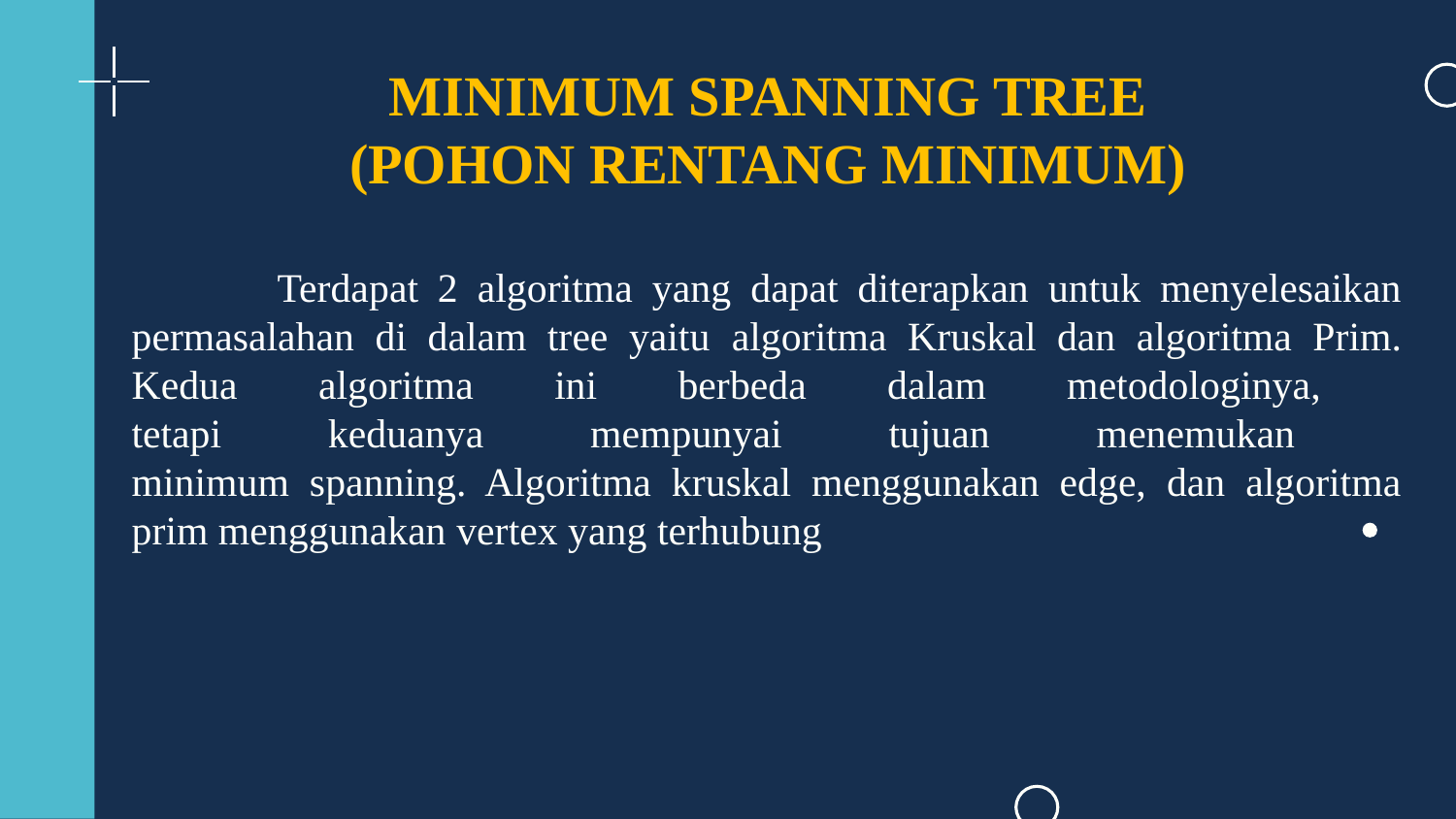

# MINIMUM SPANNING TREE (POHON RENTANG MINIMUM)
	Terdapat 2 algoritma yang dapat diterapkan untuk menyelesaikan permasalahan di dalam tree yaitu algoritma Kruskal dan algoritma Prim. Kedua algoritma ini berbeda dalam metodologinya,
tetapi keduanya mempunyai tujuan menemukan
minimum spanning. Algoritma kruskal menggunakan edge, dan algoritma prim menggunakan vertex yang terhubung